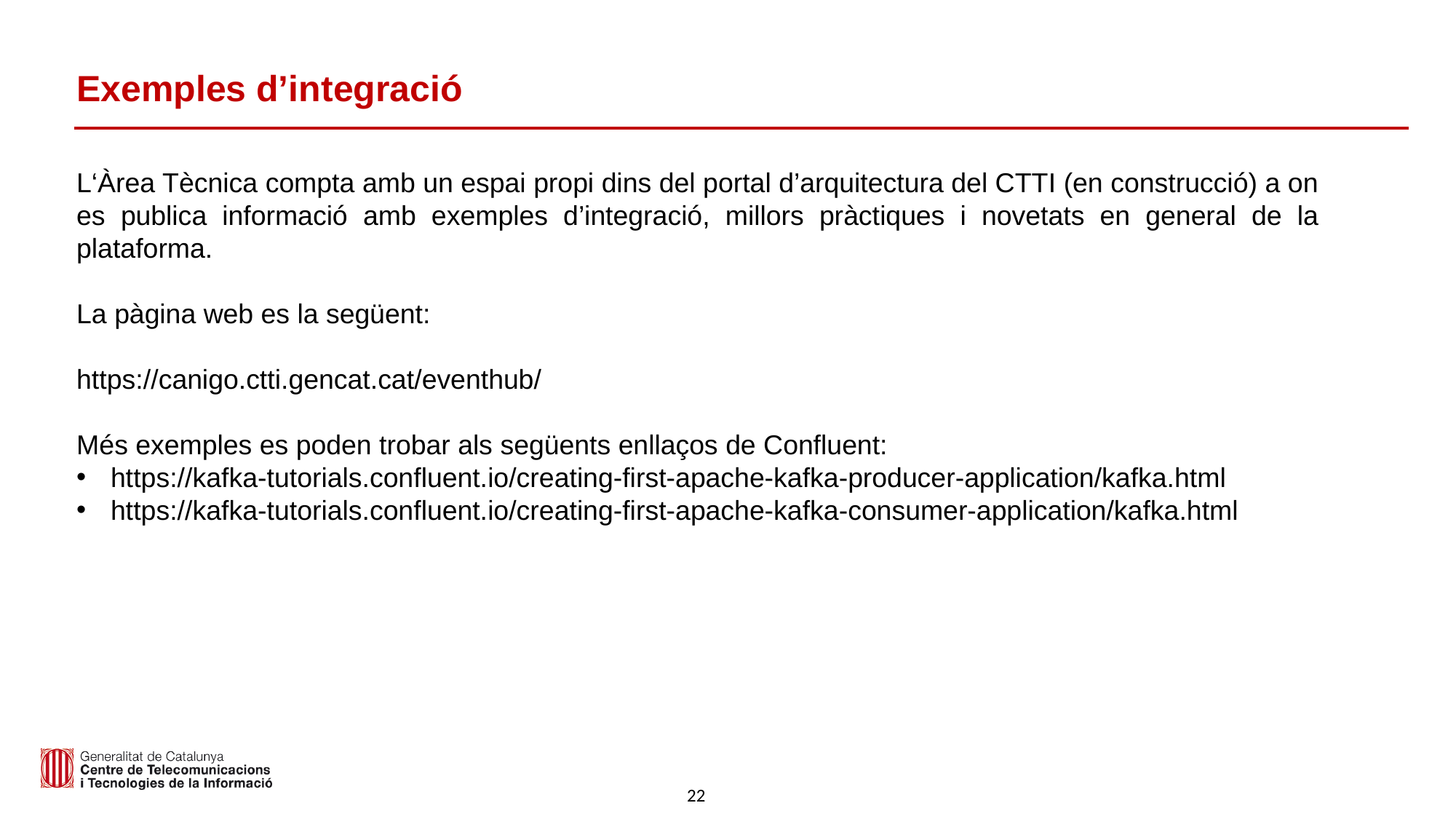

# Exemples d’integració

L‘Àrea Tècnica compta amb un espai propi dins del portal d’arquitectura del CTTI (en construcció) a on es publica informació amb exemples d’integració, millors pràctiques i novetats en general de la plataforma.

La pàgina web es la següent:

https://canigo.ctti.gencat.cat/eventhub/

Més exemples es poden trobar als següents enllaços de Confluent:
https://kafka-tutorials.confluent.io/creating-first-apache-kafka-producer-application/kafka.html
https://kafka-tutorials.confluent.io/creating-first-apache-kafka-consumer-application/kafka.html

22